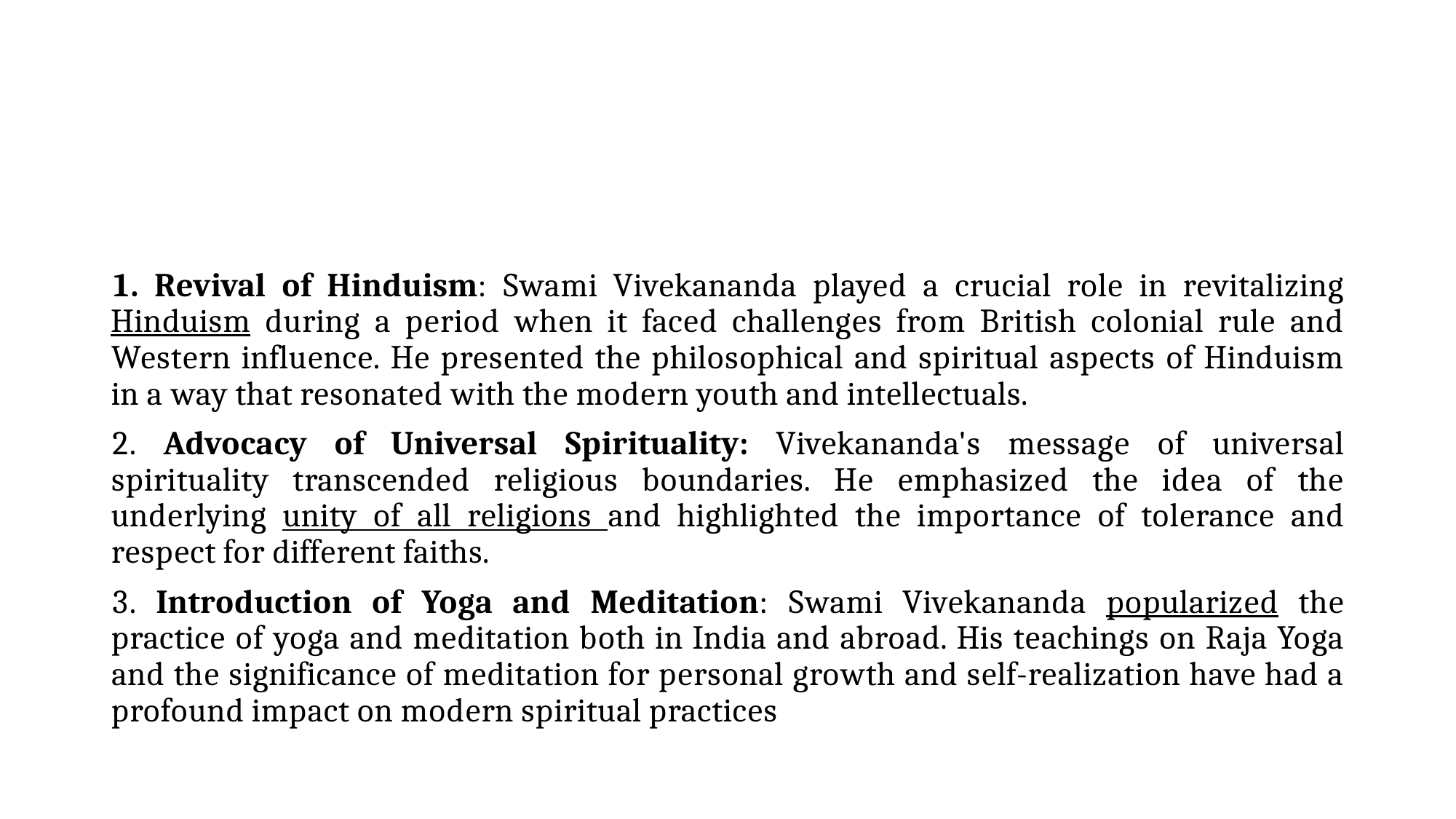

#

1. Revival of Hinduism: Swami Vivekananda played a crucial role in revitalizing Hinduism during a period when it faced challenges from British colonial rule and Western influence. He presented the philosophical and spiritual aspects of Hinduism in a way that resonated with the modern youth and intellectuals.
2. Advocacy of Universal Spirituality: Vivekananda's message of universal spirituality transcended religious boundaries. He emphasized the idea of the underlying unity of all religions and highlighted the importance of tolerance and respect for different faiths.
3. Introduction of Yoga and Meditation: Swami Vivekananda popularized the practice of yoga and meditation both in India and abroad. His teachings on Raja Yoga and the significance of meditation for personal growth and self-realization have had a profound impact on modern spiritual practices